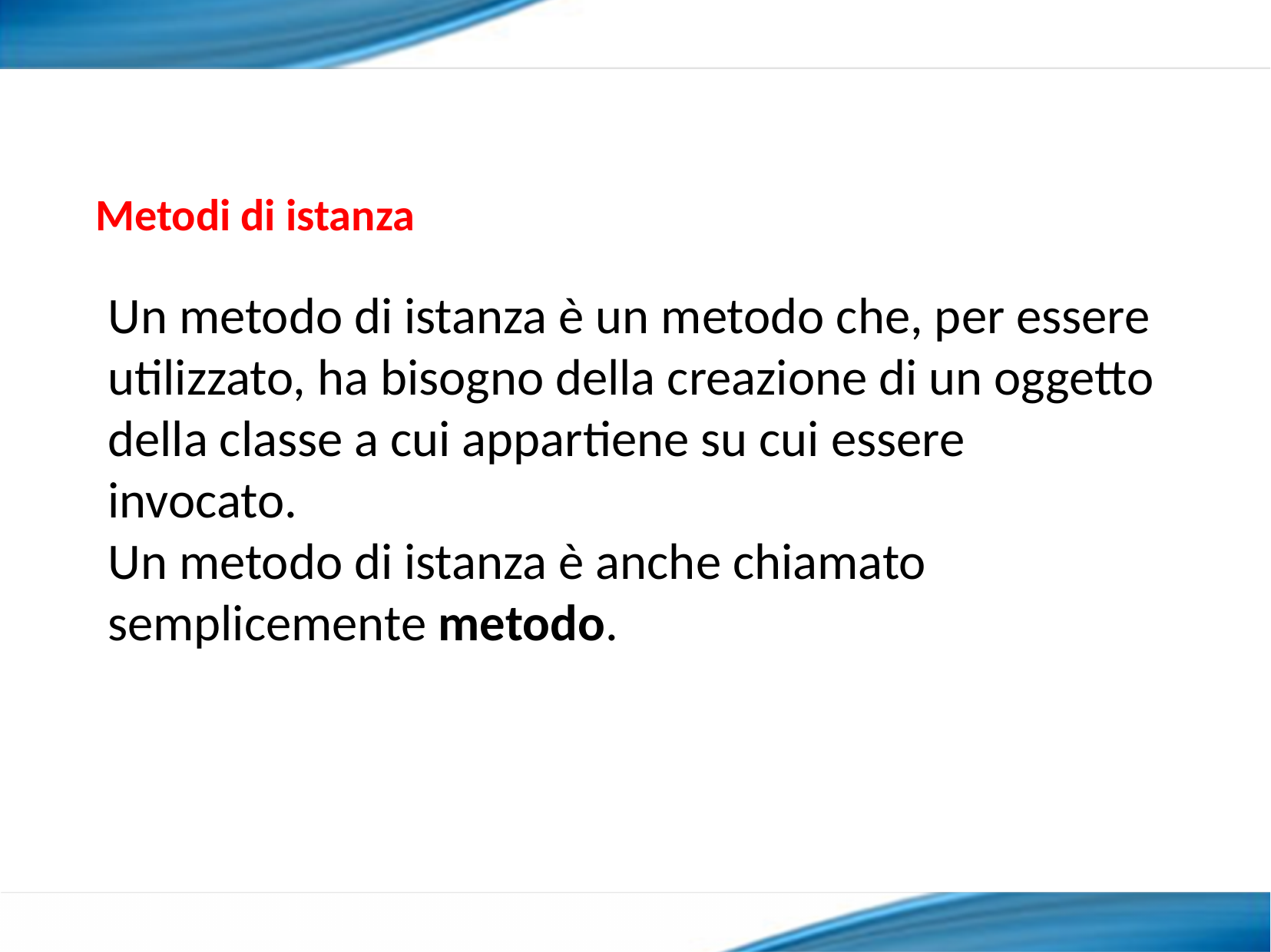

Metodi di istanza
Un metodo di istanza è un metodo che, per essere utilizzato, ha bisogno della creazione di un oggetto della classe a cui appartiene su cui essere invocato.
Un metodo di istanza è anche chiamato semplicemente metodo.